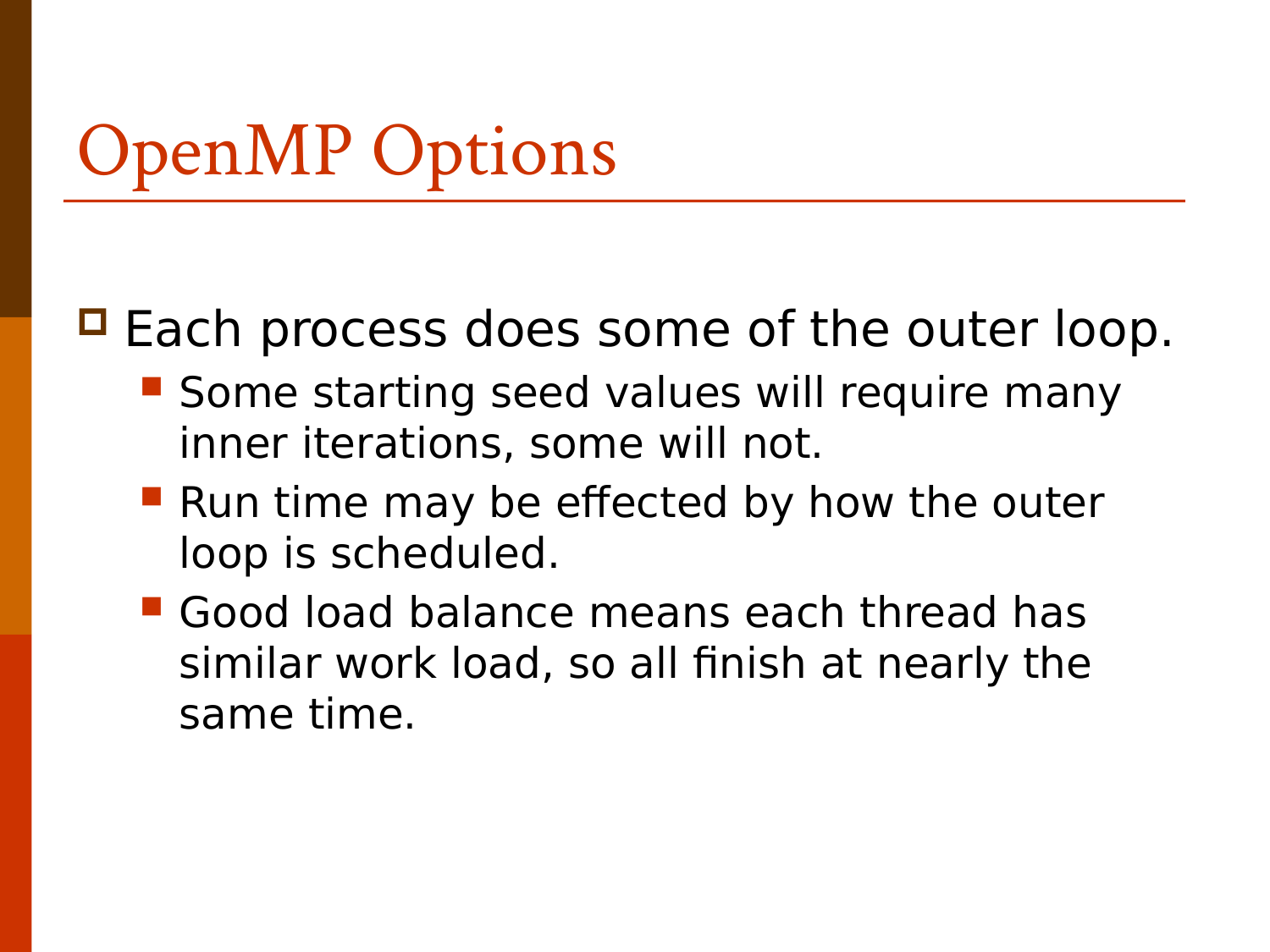

# OpenMP Options

Each process does some of the outer loop.
Some starting seed values will require many inner iterations, some will not.
Run time may be effected by how the outer loop is scheduled.
Good load balance means each thread has similar work load, so all finish at nearly the same time.